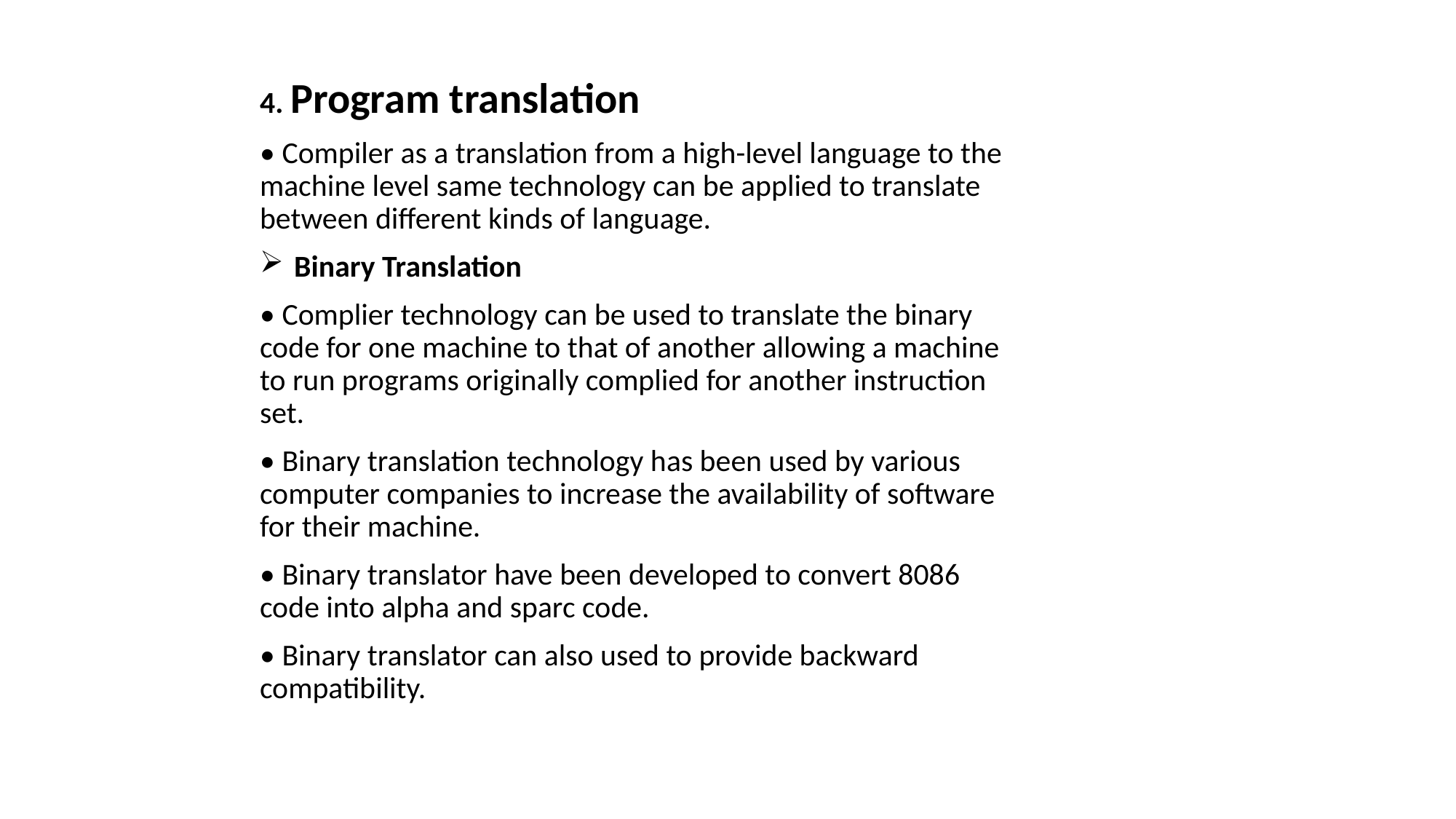

4. Program translation
• Compiler as a translation from a high-level language to the machine level same technology can be applied to translate between different kinds of language.
 Binary Translation
• Complier technology can be used to translate the binary code for one machine to that of another allowing a machine to run programs originally complied for another instruction set.
• Binary translation technology has been used by various computer companies to increase the availability of software for their machine.
• Binary translator have been developed to convert 8086 code into alpha and sparc code.
• Binary translator can also used to provide backward compatibility.